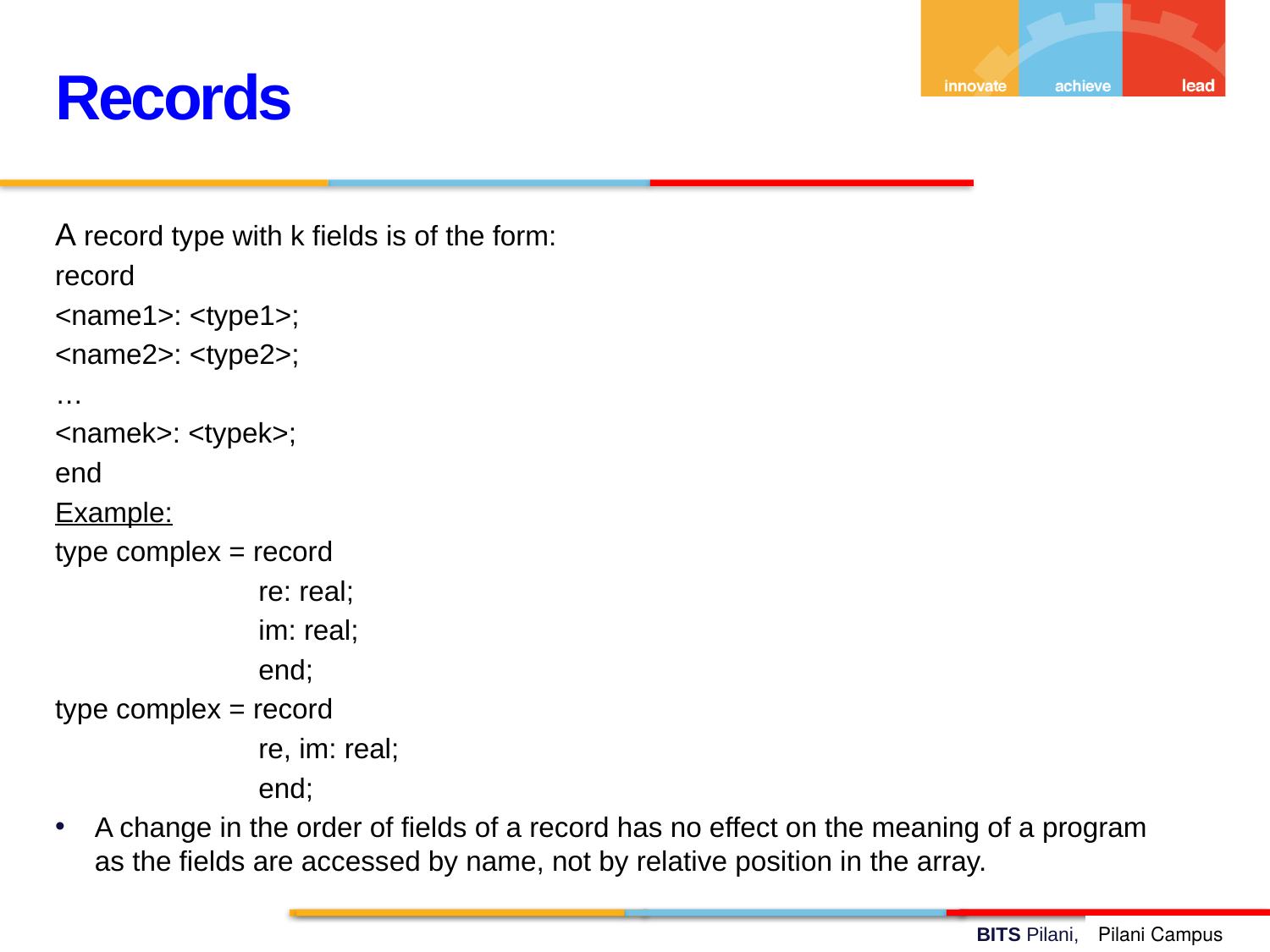

Records
A record type with k fields is of the form:
record
<name1>: <type1>;
<name2>: <type2>;
…
<namek>: <typek>;
end
Example:
type complex = record
                          re: real;
                          im: real;
                          end;
type complex = record
                          re, im: real;
                          end;
A change in the order of fields of a record has no effect on the meaning of a program as the fields are accessed by name, not by relative position in the array.

Pilani Campus